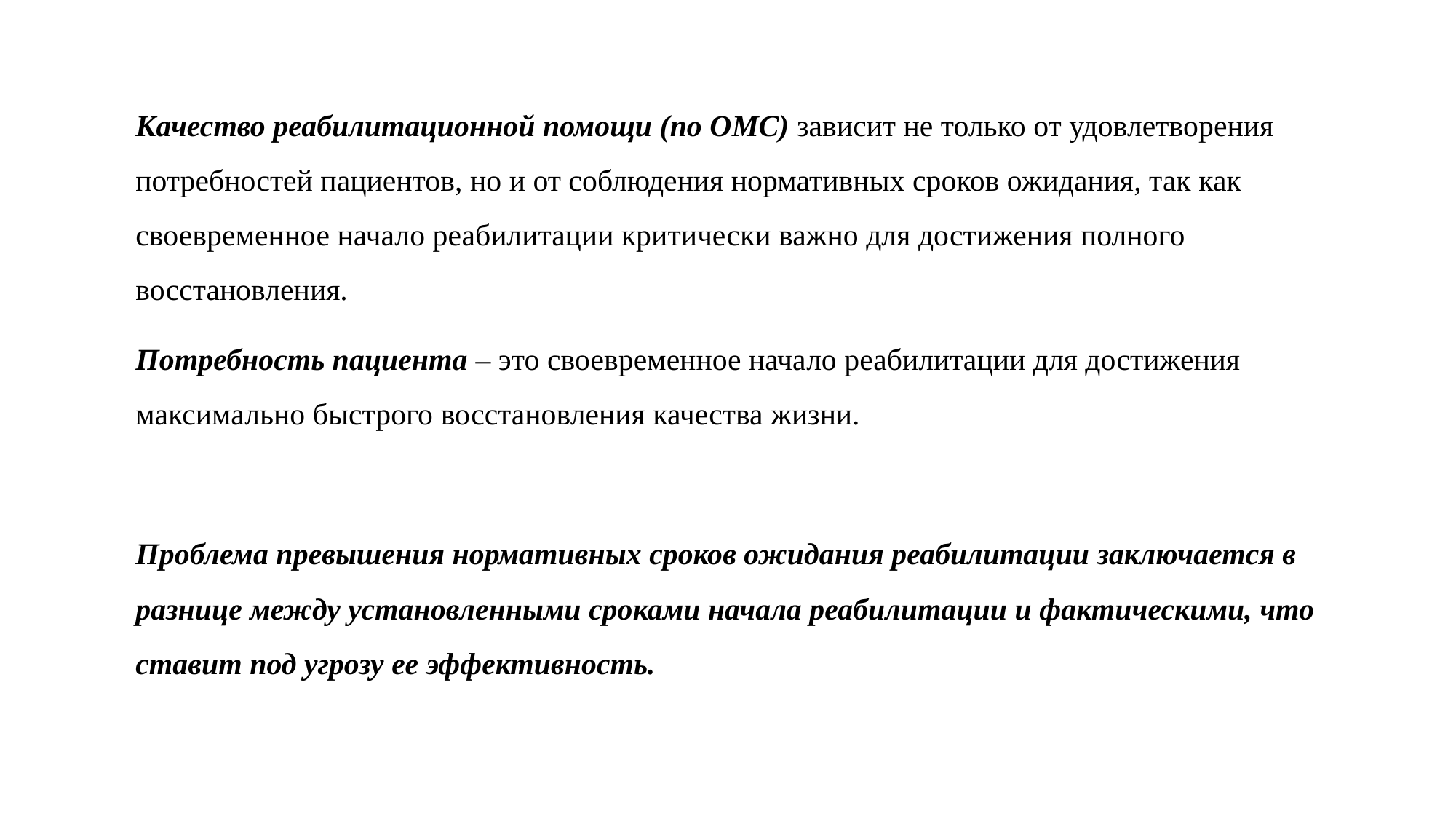

Качество реабилитационной помощи (по ОМС) зависит не только от удовлетворения потребностей пациентов, но и от соблюдения нормативных сроков ожидания, так как своевременное начало реабилитации критически важно для достижения полного восстановления.
Потребность пациента – это своевременное начало реабилитации для достижения максимально быстрого восстановления качества жизни.

Проблема превышения нормативных сроков ожидания реабилитации заключается в разнице между установленными сроками начала реабилитации и фактическими, что ставит под угрозу ее эффективность.